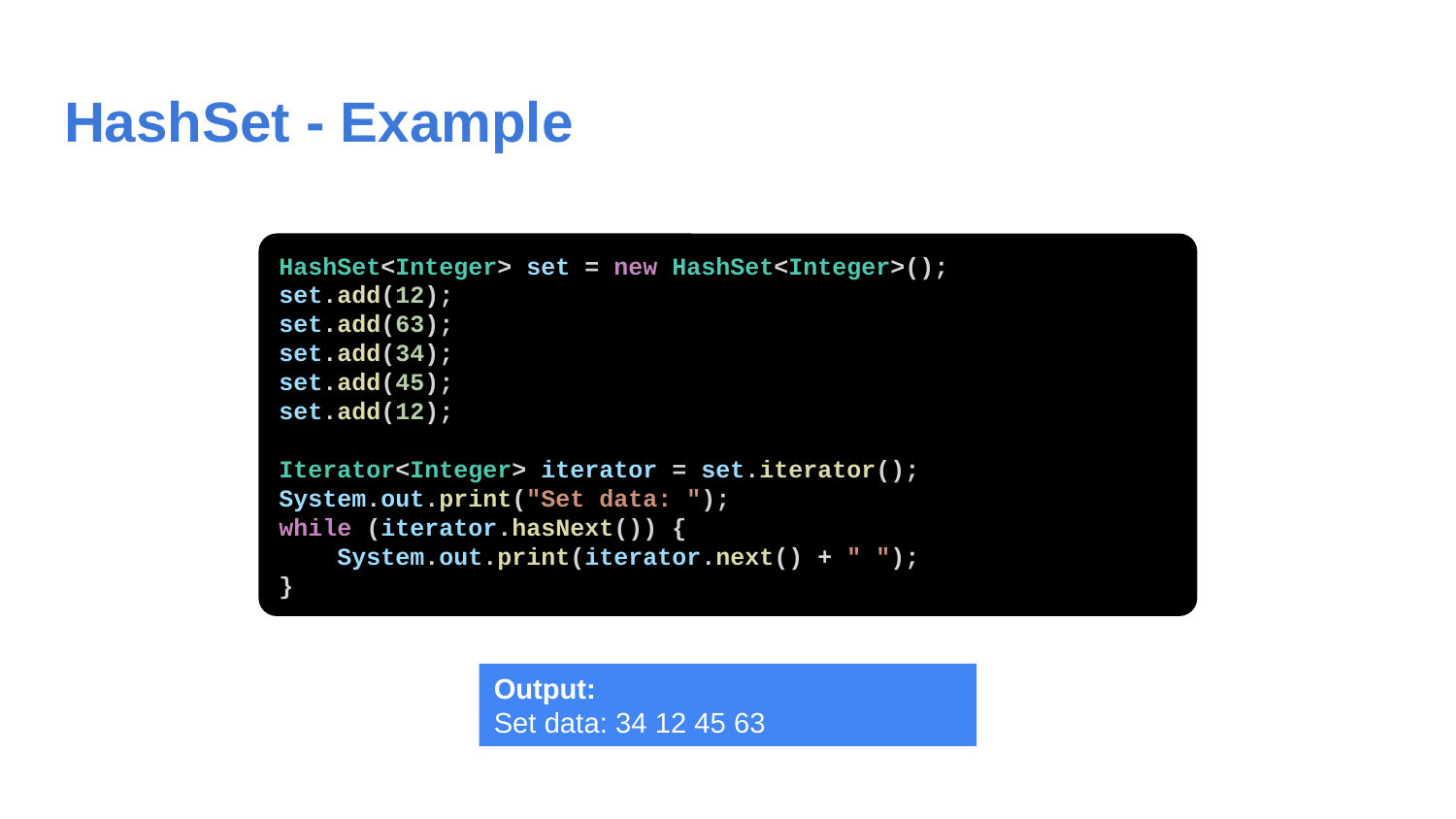

# HashSet - Example

HashSet<Integer> set = new HashSet<Integer>();
set.add(12);
set.add(63);
set.add(34);
set.add(45);
set.add(12);

Iterator<Integer> iterator = set.iterator();
System.out.print("Set data: ");
while (iterator.hasNext()) {
    System.out.print(iterator.next() + " ");
}
Output:
Set data: 34 12 45 63